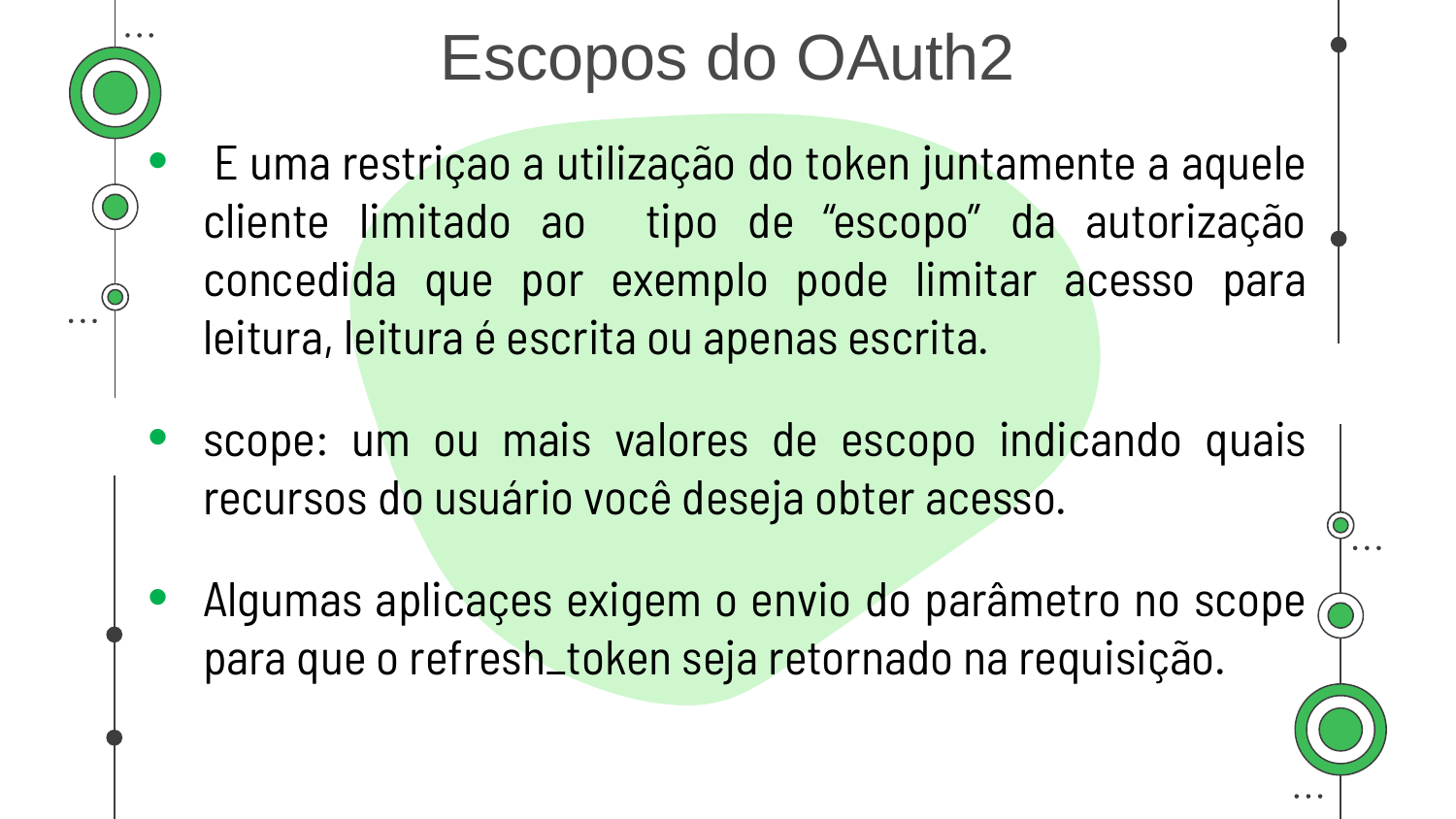

Escopos do OAuth2
 E uma restriçao a utilização do token juntamente a aquele cliente limitado ao  tipo de “escopo” da autorização concedida que por exemplo pode limitar acesso para leitura, leitura é escrita ou apenas escrita.

scope: um ou mais valores de escopo indicando quais recursos do usuário você deseja obter acesso.

Algumas aplicaçes exigem o envio do parâmetro no scope para que o refresh_token seja retornado na requisição.